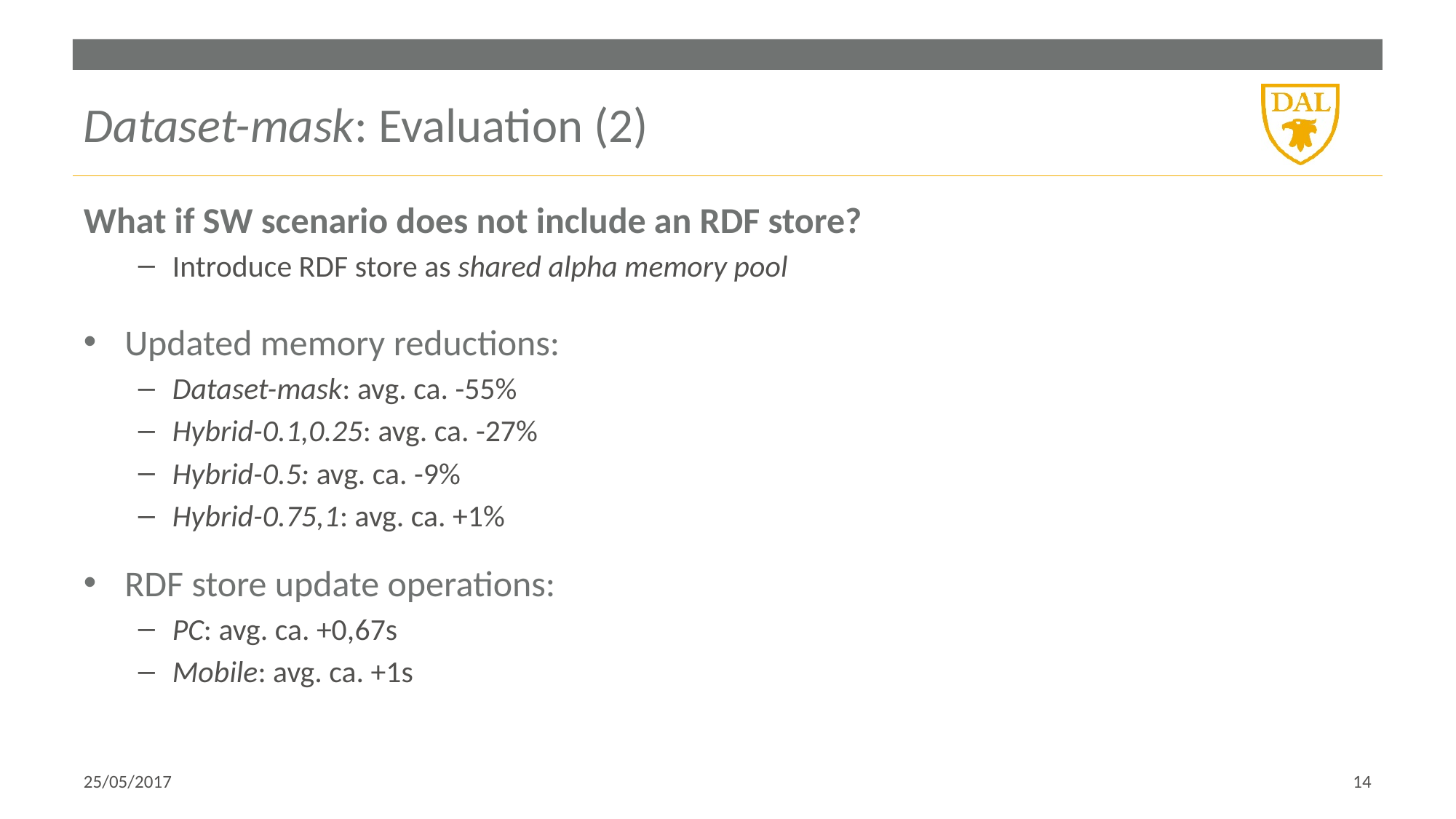

# Dataset-mask: Evaluation (2)
What if SW scenario does not include an RDF store?
Introduce RDF store as shared alpha memory pool
Updated memory reductions:
Dataset-mask: avg. ca. -55%
Hybrid-0.1,0.25: avg. ca. -27%
Hybrid-0.5: avg. ca. -9%
Hybrid-0.75,1: avg. ca. +1%
RDF store update operations:
PC: avg. ca. +0,67s
Mobile: avg. ca. +1s
25/05/2017
14